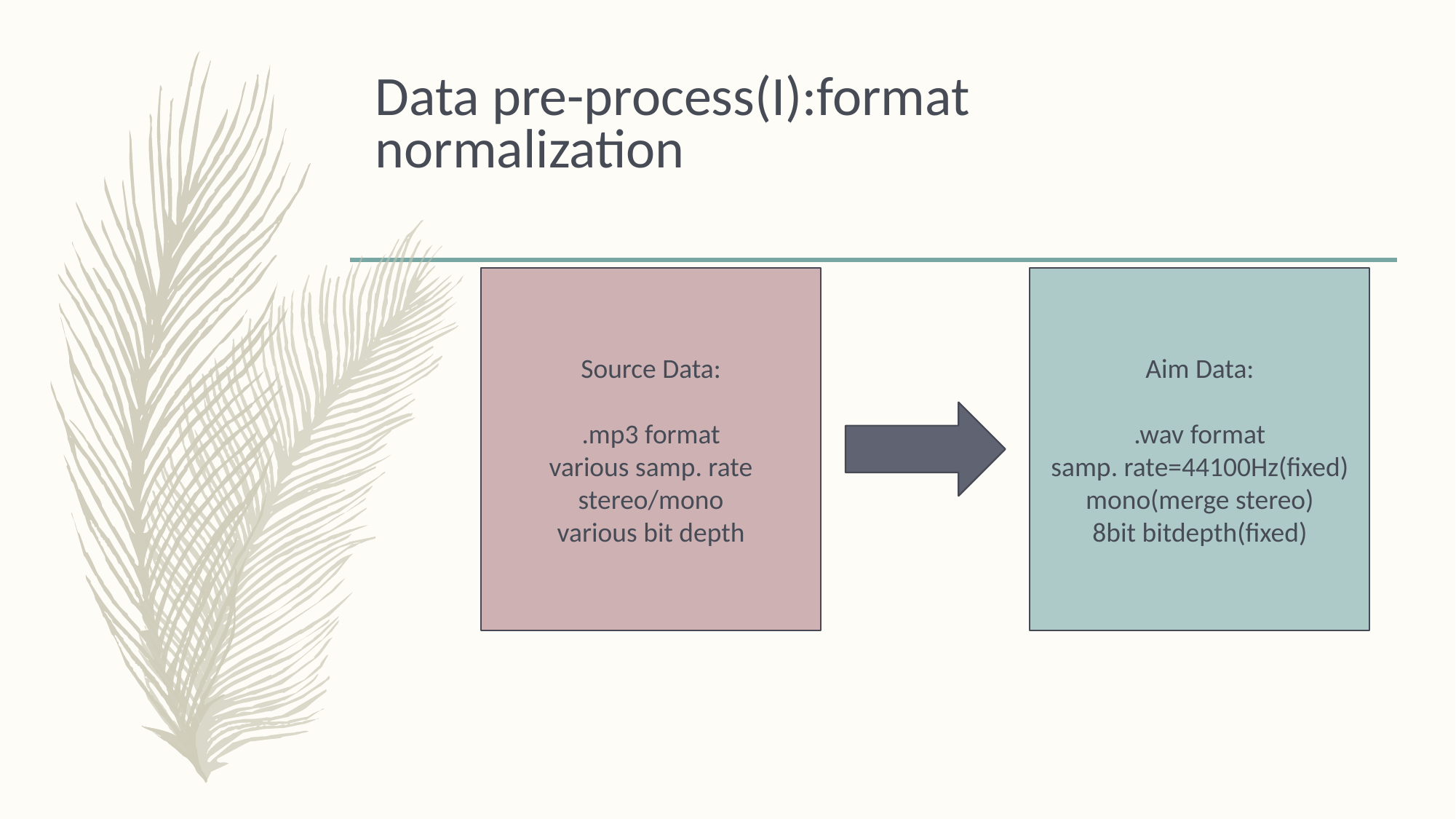

Data pre-process(I):format normalization
Aim Data:

.wav format
samp. rate=44100Hz(fixed)
mono(merge stereo)
8bit bitdepth(fixed)
Source Data:

.mp3 format
various samp. rate
stereo/mono
various bit depth